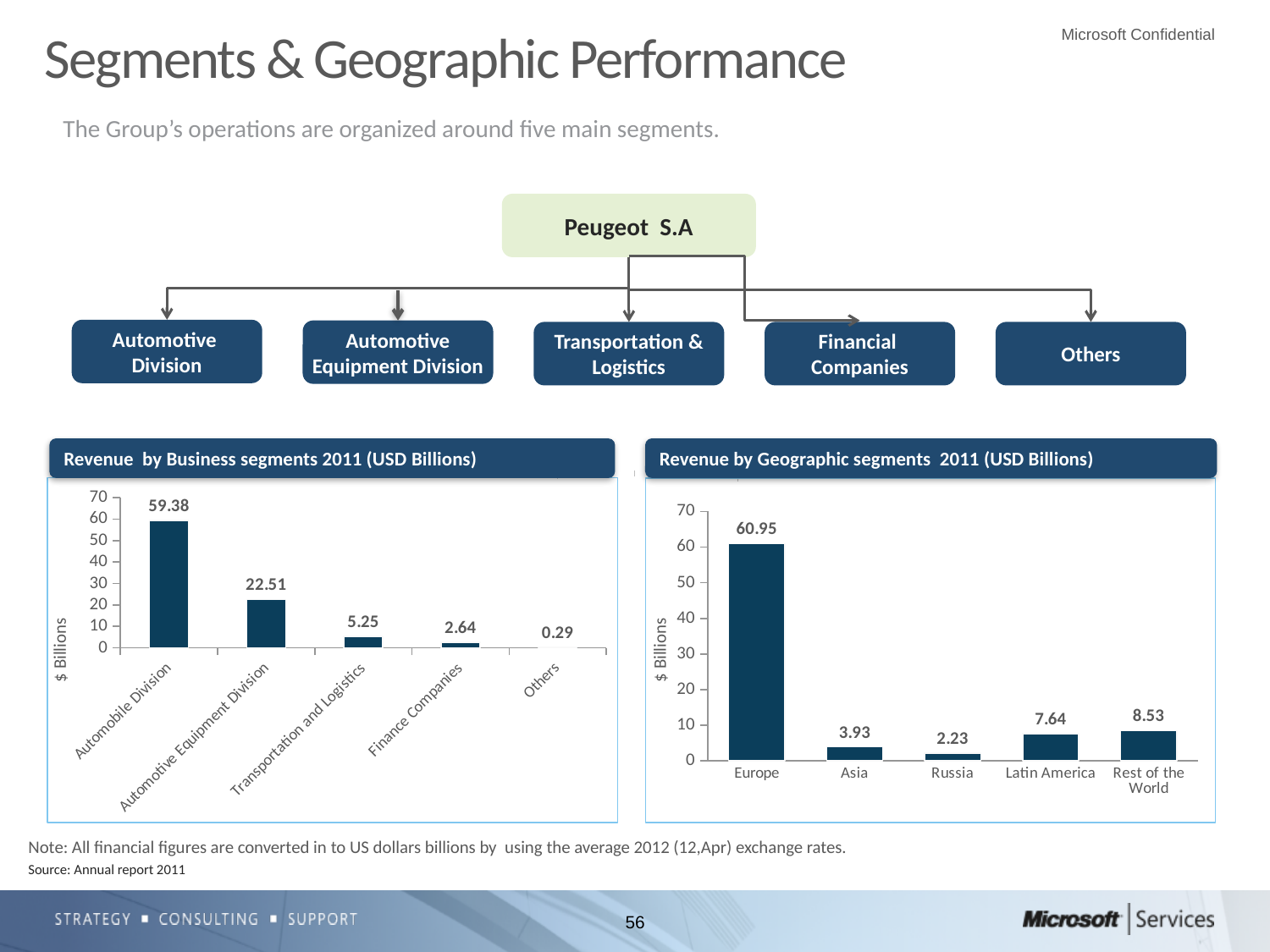

# Segments & Geographic Performance
 The Group’s operations are organized around five main segments.
Peugeot  S.A
Automotive  Division
Automotive Equipment Division
Financial  Companies
Others
Transportation & Logistics
Revenue  by Business segments 2011 (USD Billions)
Revenue by Geographic segments  2011 (USD Billions)

### Chart

| Category | 2011 |
|---|---|
| Automobile Division | 59.38 |
| Automotive Equipment Division | 22.51 |
| Transportation and Logistics | 5.25 |
| Finance Companies | 2.64 |
| Others | 0.29 |

### Chart

| Category | Revenue |
|---|---|
| Europe | 60.95 |
| Asia | 3.93 |
| Russia | 2.23 |
| Latin America | 7.64 |
| Rest of the World | 8.53 |
$ Billions
$ Billions
Note: All financial figures are converted in to US dollars billions by  using the average 2012 (12,Apr) exchange rates.
Source: Annual report 2011